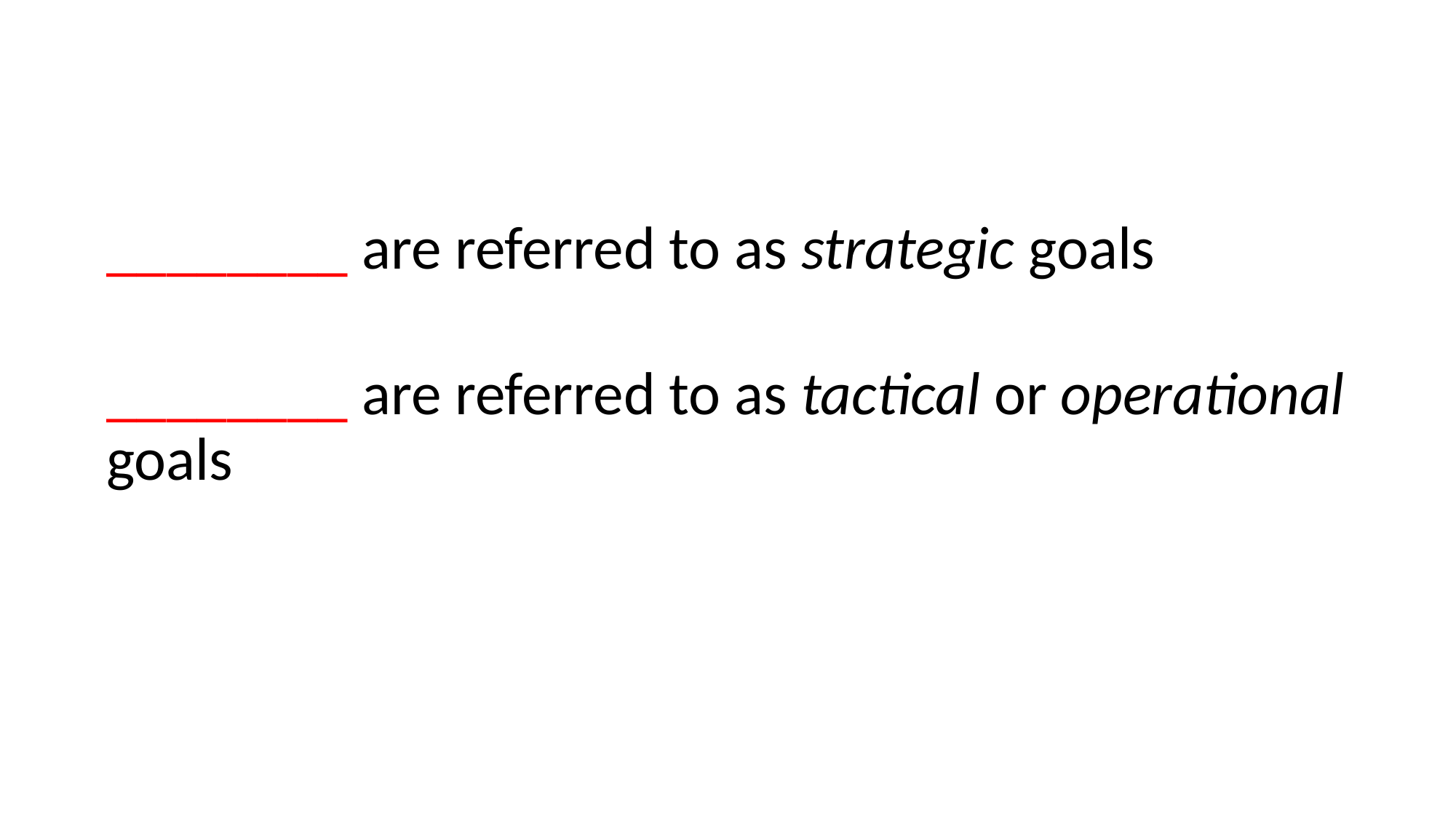

#

________ are referred to as strategic goals

________ are referred to as tactical or operational goals